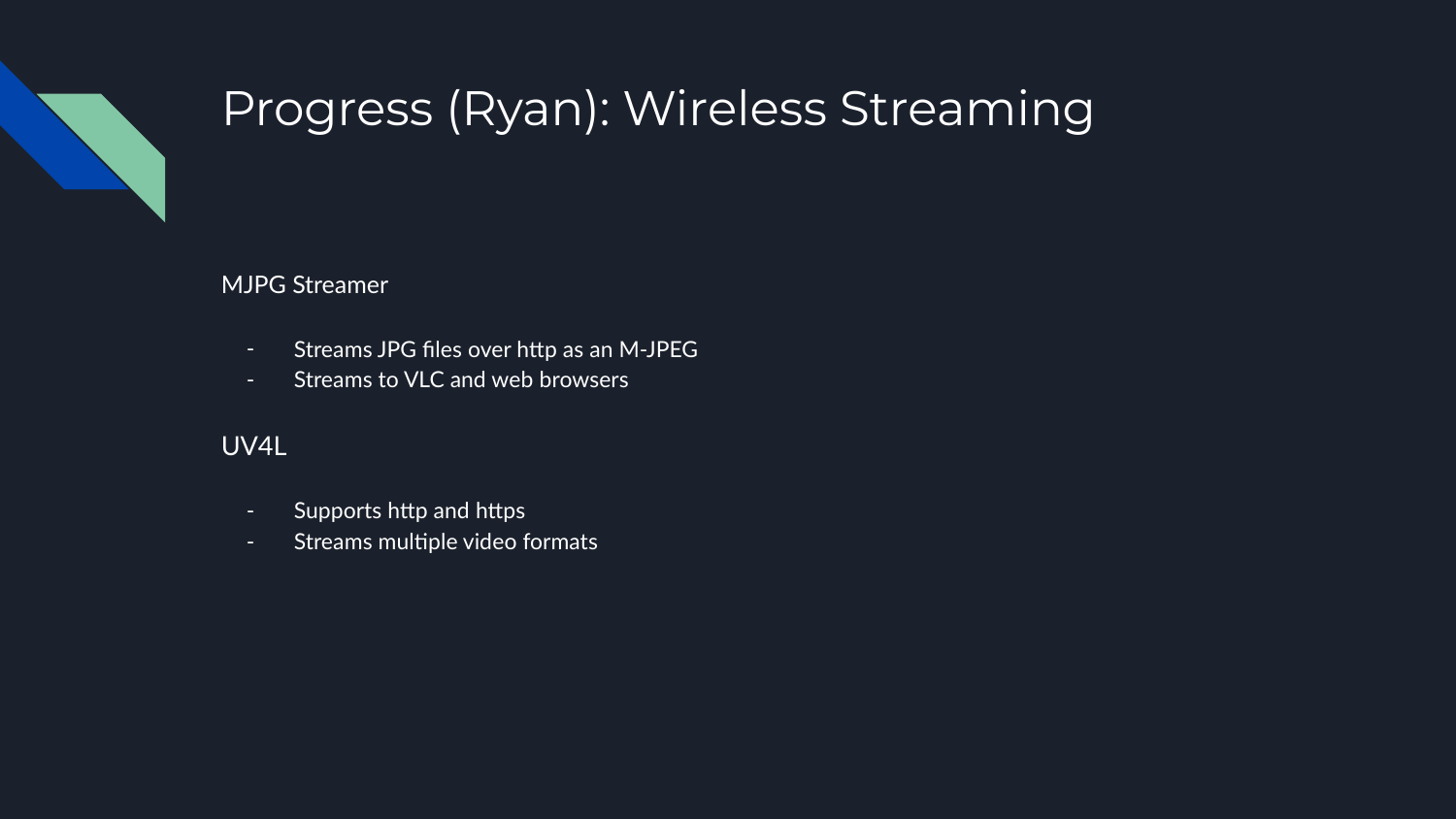

# Progress (Ryan): Wireless Streaming
MJPG Streamer
Streams JPG files over http as an M-JPEG
Streams to VLC and web browsers
UV4L
Supports http and https
Streams multiple video formats